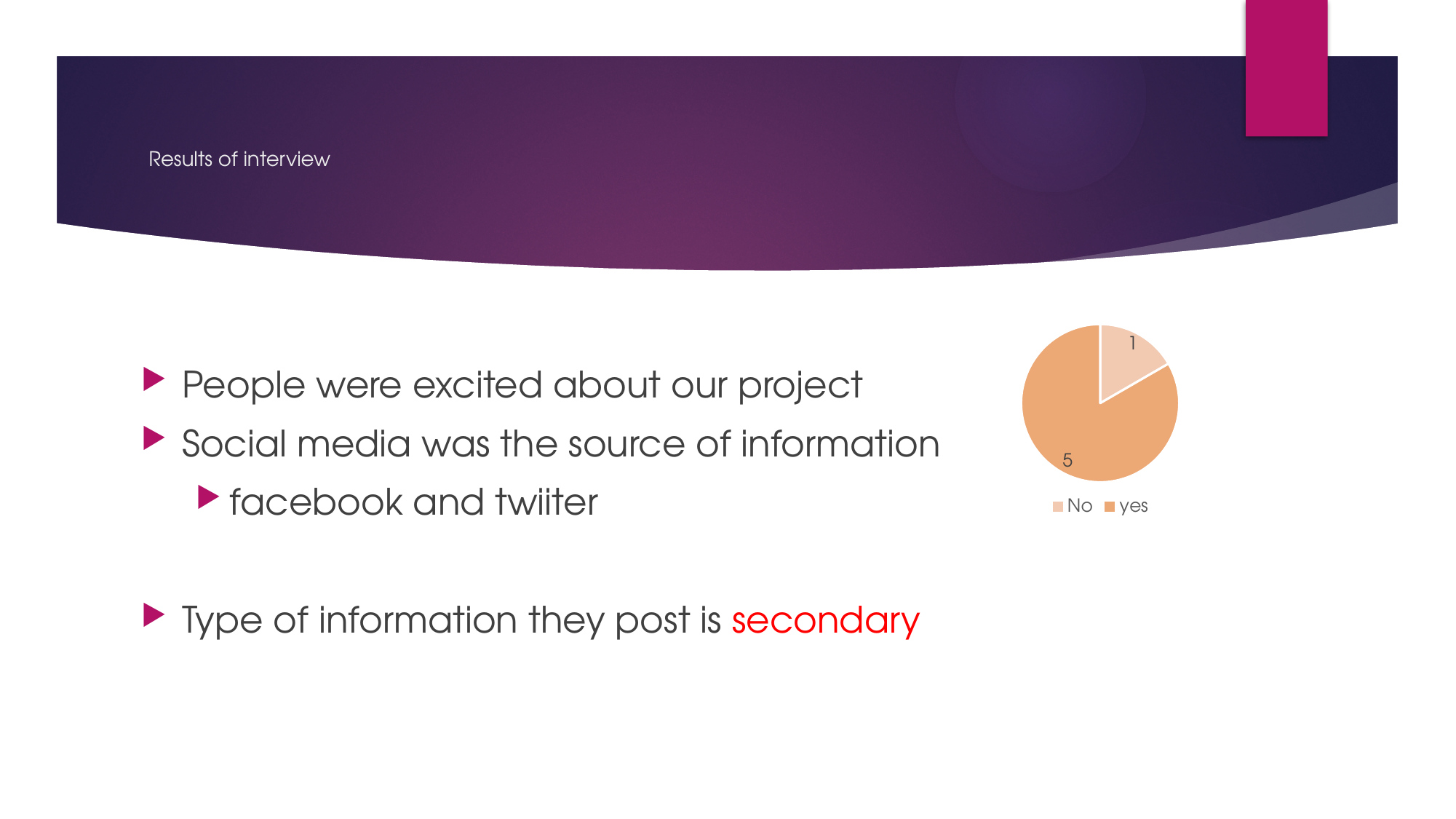

# Results of interview

People were excited about our project
Social media was the source of information
facebook and twiiter

Type of information they post is secondary

### Chart

| Category | Sales |
|---|---|
| No | 1.0 |
| yes | 5.0 |